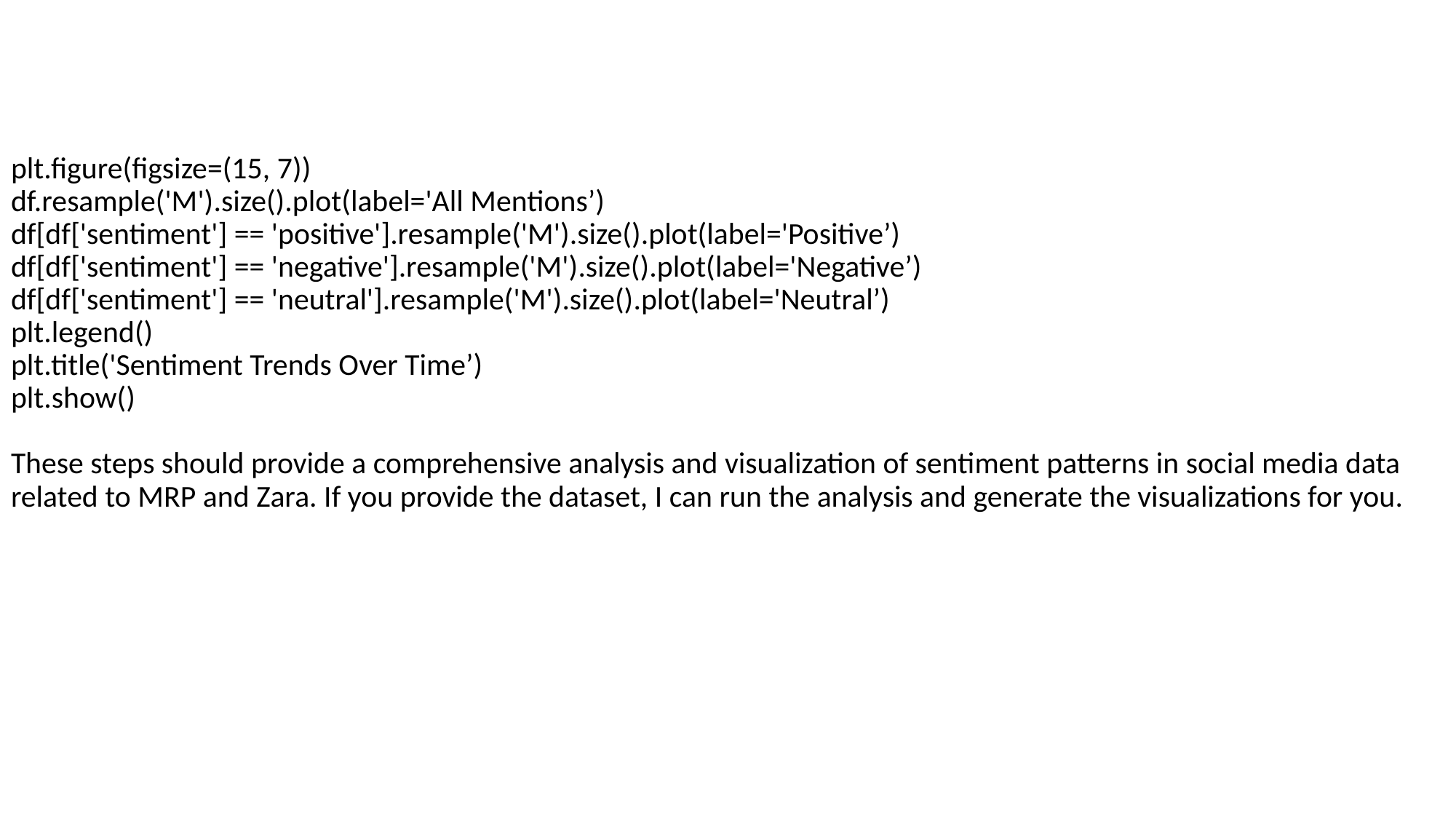

# plt.figure(figsize=(15, 7)) df.resample('M').size().plot(label='All Mentions’) df[df['sentiment'] == 'positive'].resample('M').size().plot(label='Positive’) df[df['sentiment'] == 'negative'].resample('M').size().plot(label='Negative’) df[df['sentiment'] == 'neutral'].resample('M').size().plot(label='Neutral’) plt.legend() plt.title('Sentiment Trends Over Time’) plt.show() These steps should provide a comprehensive analysis and visualization of sentiment patterns in social media data related to MRP and Zara. If you provide the dataset, I can run the analysis and generate the visualizations for you.